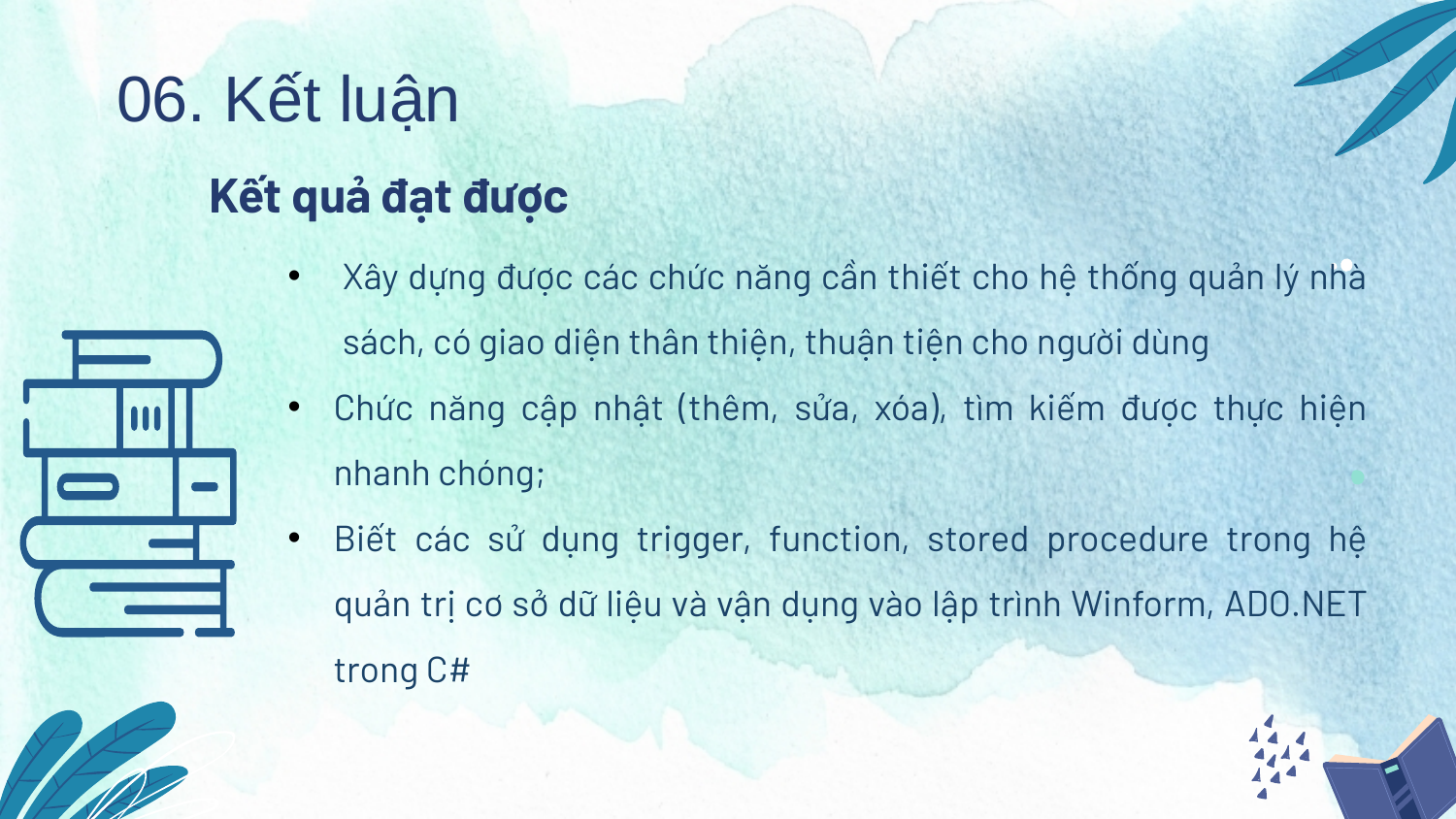

06. Kết luận
Kết quả đạt được
Xây dựng được các chức năng cần thiết cho hệ thống quản lý nhà sách, có giao diện thân thiện, thuận tiện cho người dùng
Chức năng cập nhật (thêm, sửa, xóa), tìm kiếm được thực hiện nhanh chóng;
Biết các sử dụng trigger, function, stored procedure trong hệ quản trị cơ sở dữ liệu và vận dụng vào lập trình Winform, ADO.NET trong C#